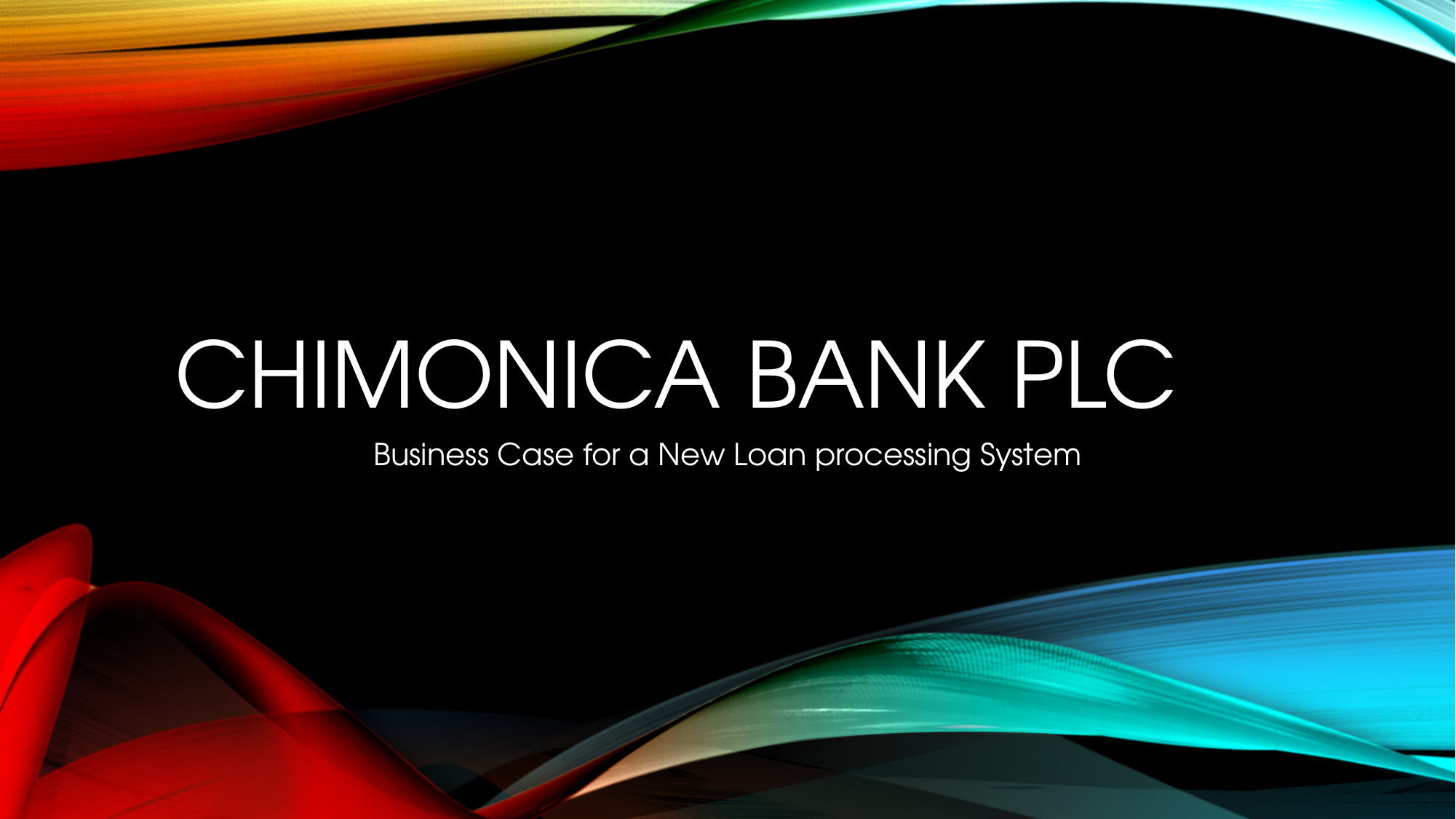

# CHIMONICA BANK plc
Business Case for a New Loan processing System